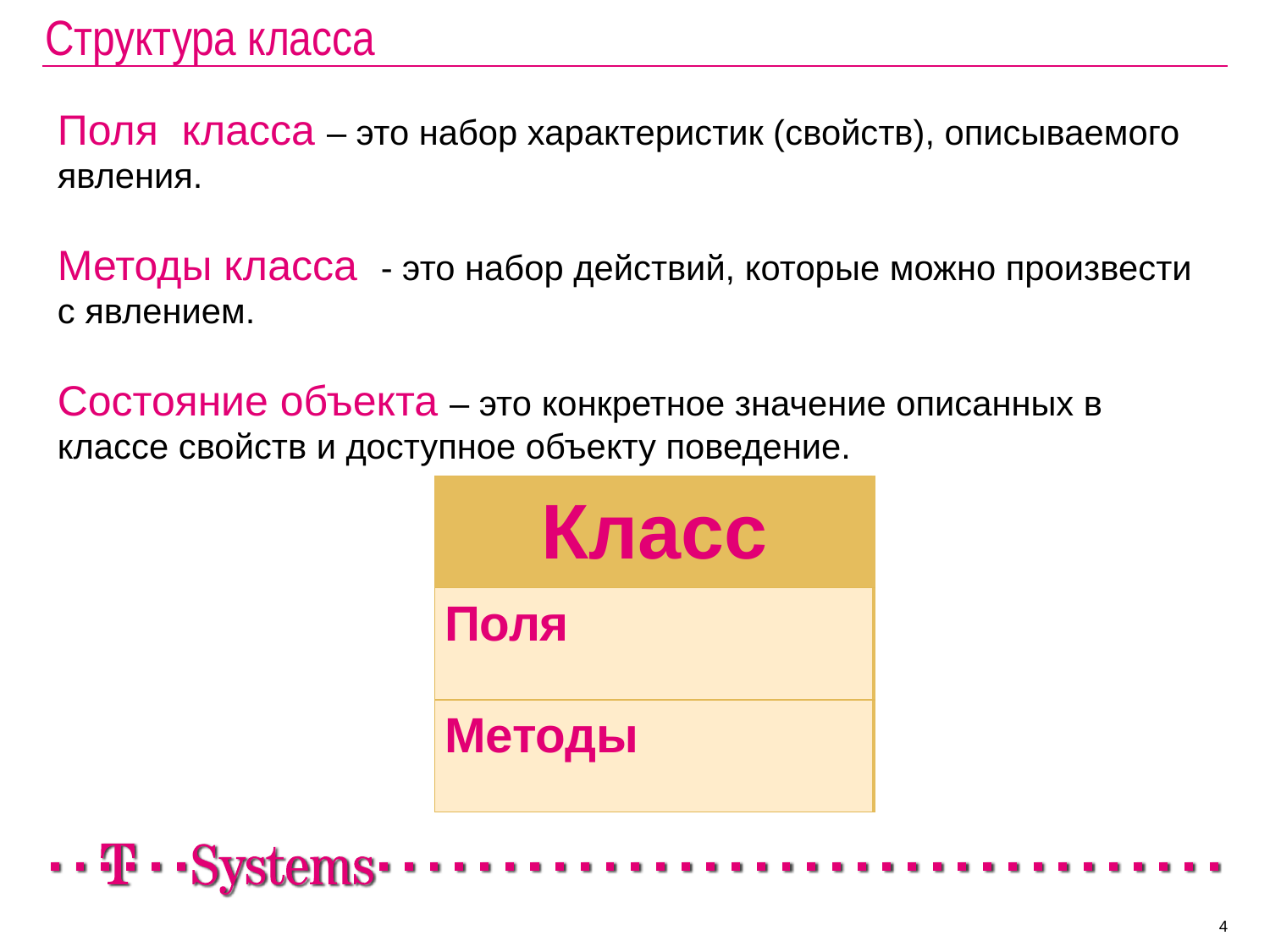

# Структура класса
Поля  класса – это набор характеристик (свойств), описываемого явления.

Методы класса  - это набор действий, которые можно произвести с явлением.

Состояние объекта – это конкретное значение описанных в классе свойств и доступное объекту поведение.
| Класс |
| --- |
| Поля |
| Методы |
4